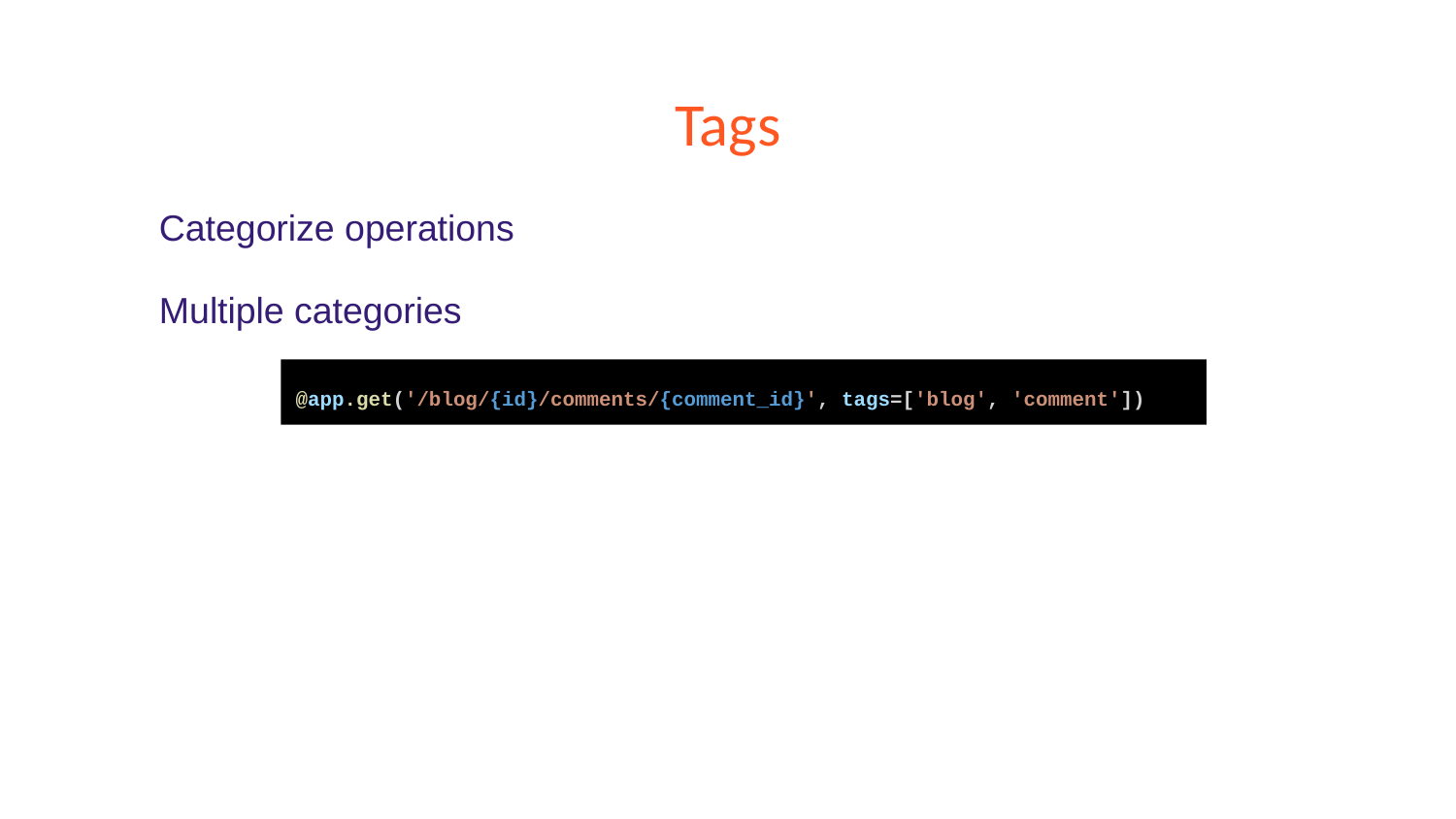

# Tags
Categorize operations
Multiple categories
@app.get('/blog/{id}/comments/{comment_id}', tags=['blog', 'comment'])